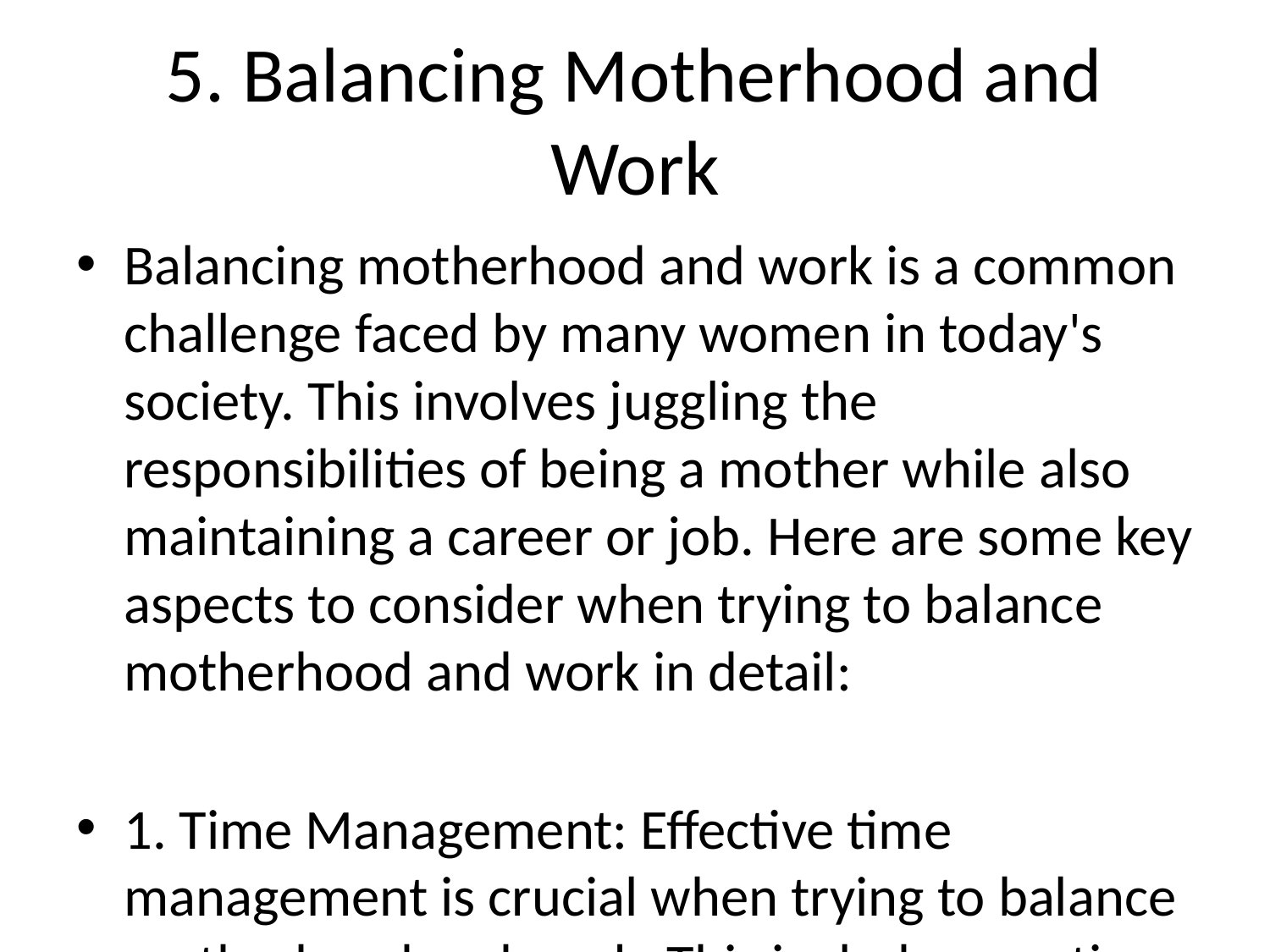

# 5. Balancing Motherhood and Work
Balancing motherhood and work is a common challenge faced by many women in today's society. This involves juggling the responsibilities of being a mother while also maintaining a career or job. Here are some key aspects to consider when trying to balance motherhood and work in detail:

1. Time Management: Effective time management is crucial when trying to balance motherhood and work. This includes creating a schedule that gives priority to both work commitments and parental responsibilities. Setting realistic goals and priorities can help in optimizing the available time.

2. Support System: Building a strong support system is essential for working mothers. This can include partners, family members, friends, or childcare providers who can help with childcare duties when work demands are high. A good support system can alleviate some of the pressure of trying to manage both roles simultaneously.

3. Flexibility: Flexibility in both work and home life is important for balancing motherhood and work. Some employers offer flexible work arrangements such as telecommuting, adjusted hours, or part-time work, which can help mothers better manage their time and responsibilities.

4. Self-Care: Taking care of oneself is crucial for working mothers to avoid burnout. Prioritizing self-care activities such as exercise, hobbies, or relaxation can help maintain a healthy work-life balance and prevent exhaustion.

5. Clear Communication: Open and clear communication with employers, colleagues, and family members is vital for working mothers. Setting boundaries, discussing schedules, and managing expectations can help ensure that both work and family responsibilities are met effectively.

Balancing motherhood and work is a continuous process that requires patience, organization, and adaptability. By utilizing strategies such as effective time management, building a support system, practicing self-care, being flexible, and maintaining clear communication, working mothers can strive to achieve a more harmonious balance between their career and family life.